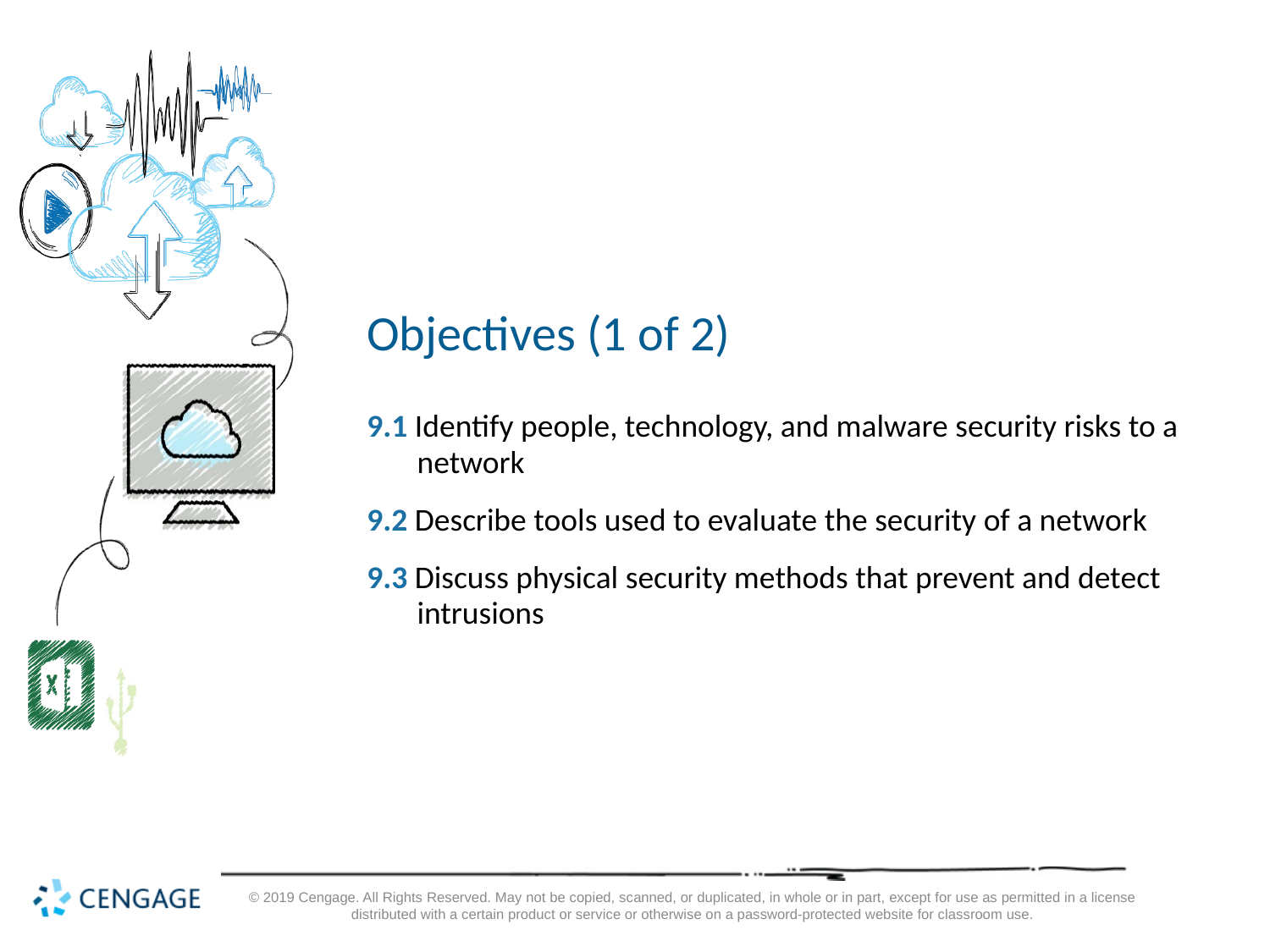

# Objectives (1 of 2)
9.1 Identify people, technology, and malware security risks to a network
9.2 Describe tools used to evaluate the security of a network
9.3 Discuss physical security methods that prevent and detect intrusions
© 2019 Cengage. All Rights Reserved. May not be copied, scanned, or duplicated, in whole or in part, except for use as permitted in a license distributed with a certain product or service or otherwise on a password-protected website for classroom use.